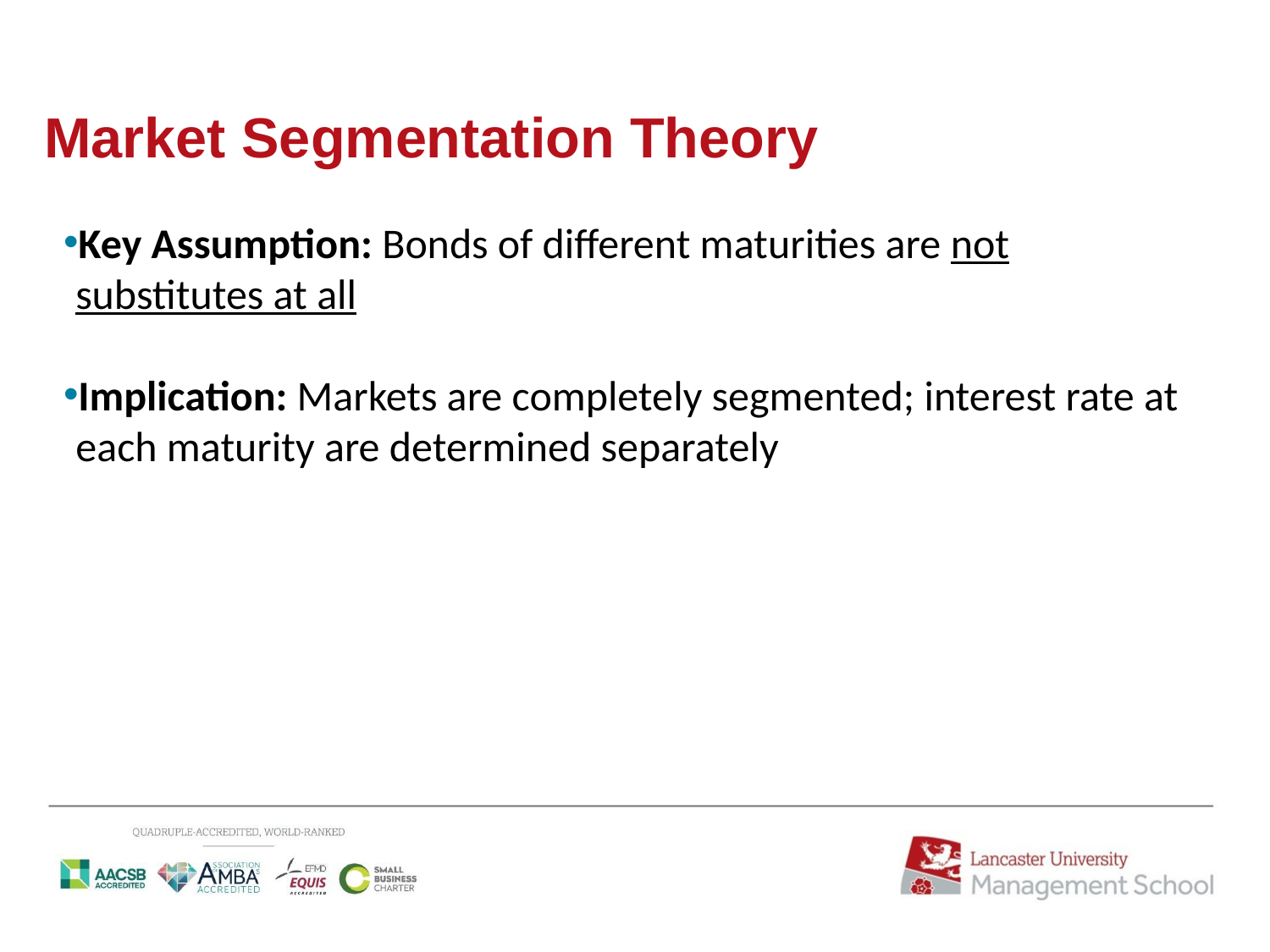

# Market Segmentation Theory
Key Assumption: Bonds of different maturities are not substitutes at all
Implication: Markets are completely segmented; interest rate at each maturity are determined separately